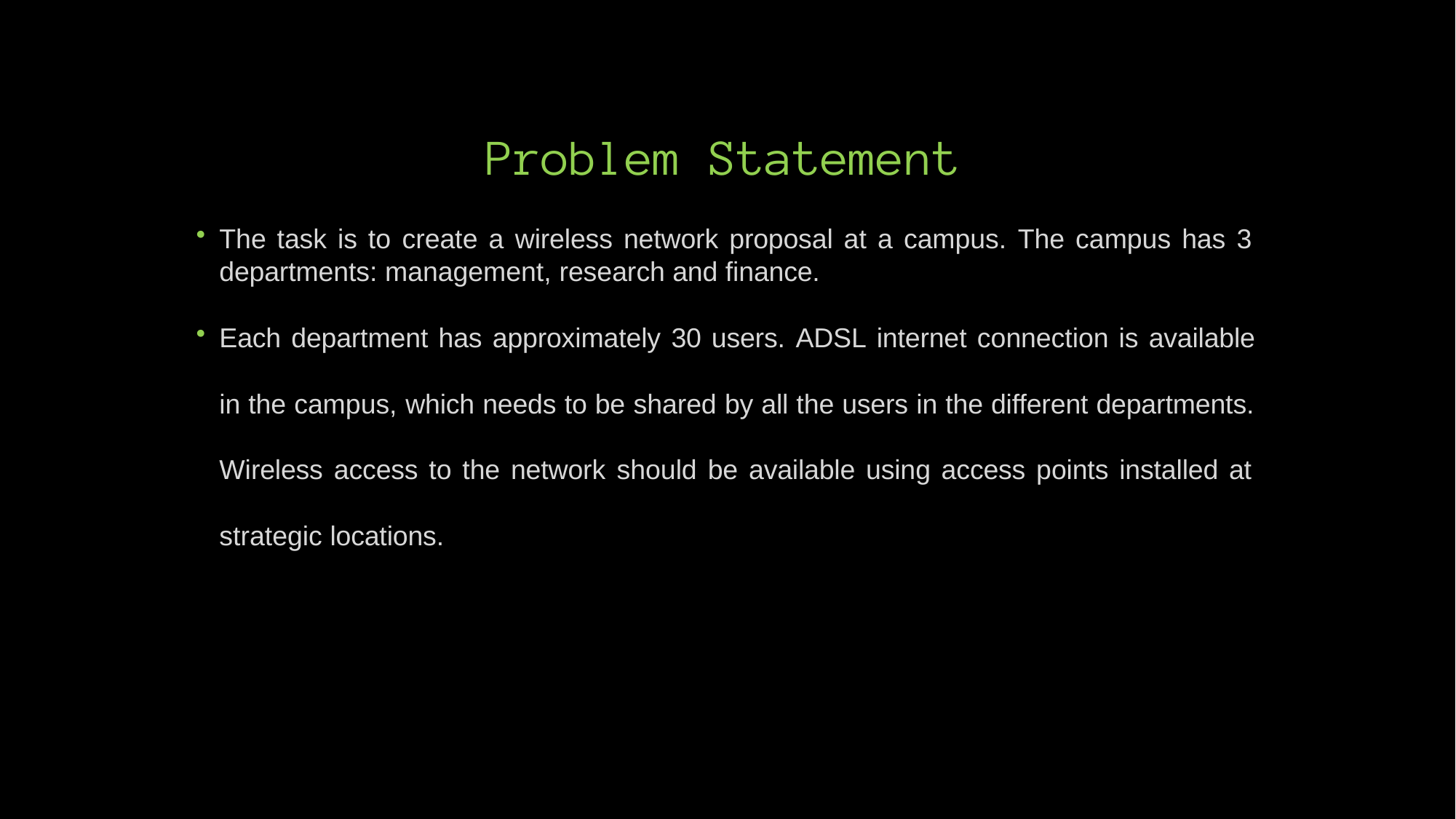

# Problem Statement
The task is to create a wireless network proposal at a campus. The campus has 3  departments: management, research and finance.
Each department has approximately 30 users. ADSL internet connection is available  in the campus, which needs to be shared by all the users in the different departments.  Wireless access to the network should be available using access points installed at  strategic locations.